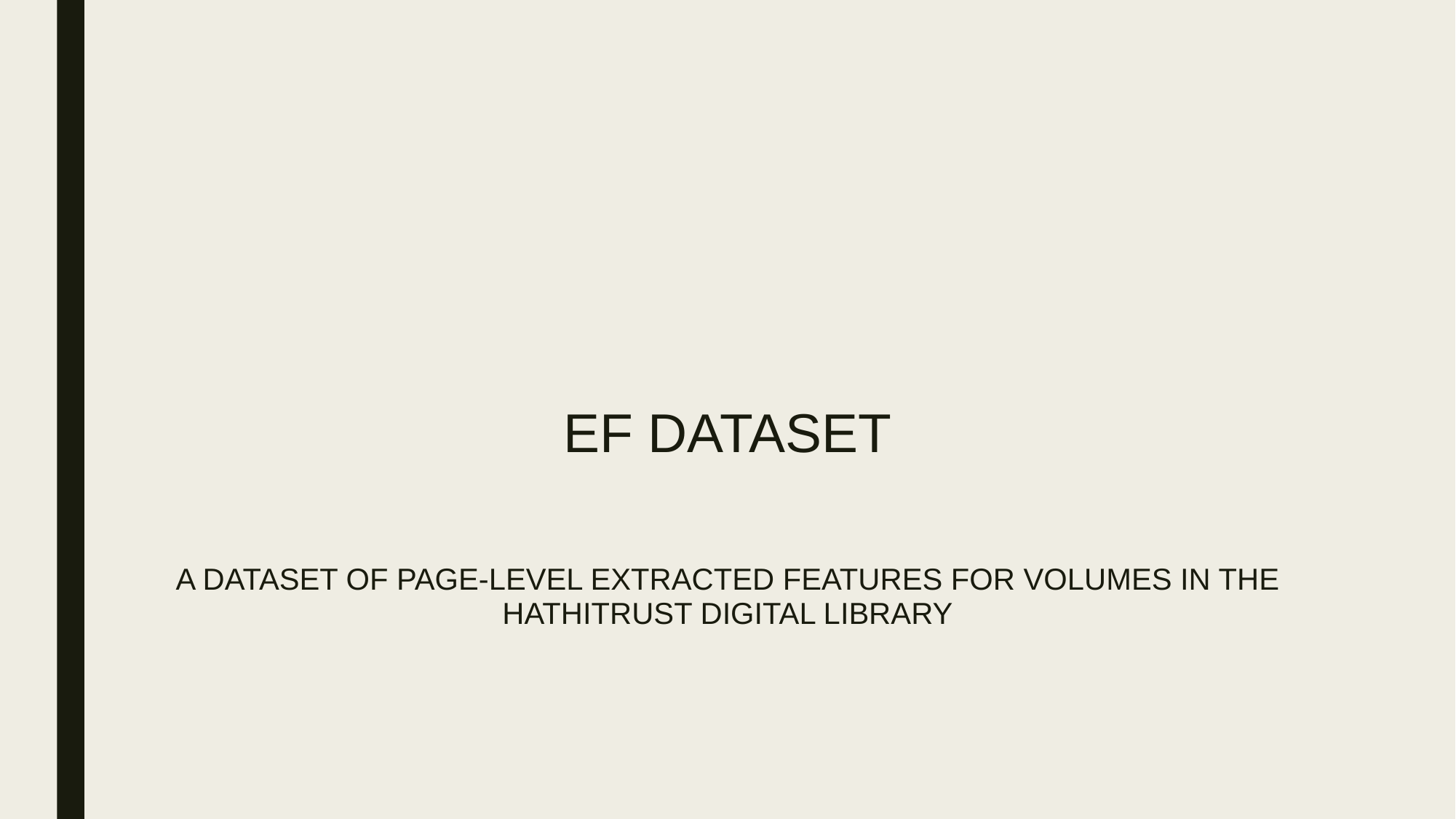

EF DATASET

A DATASET OF PAGE-LEVEL EXTRACTED FEATURES FOR VOLUMES IN THE HATHITRUST DIGITAL LIBRARY